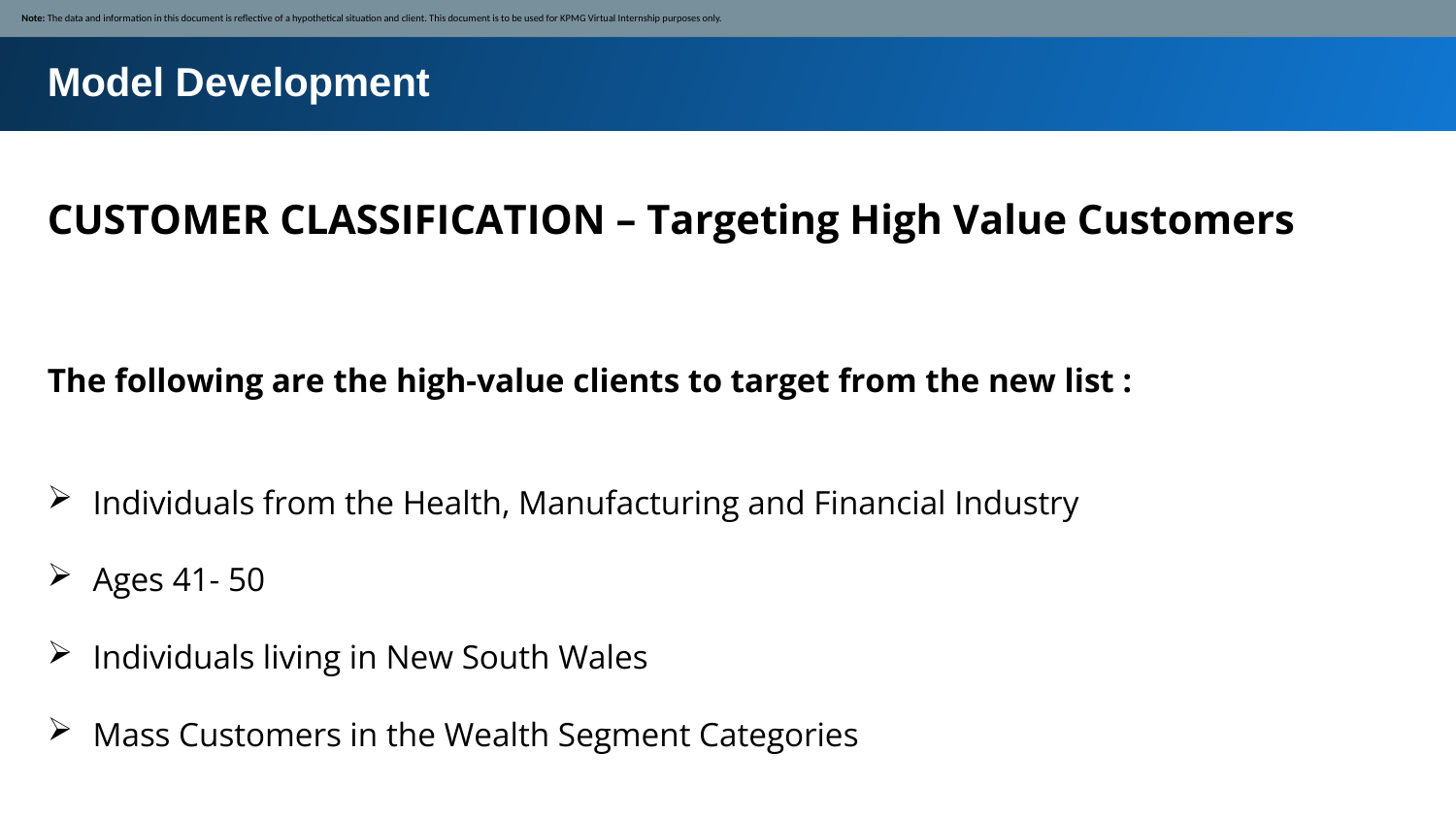

Note: The data and information in this document is reflective of a hypothetical situation and client. This document is to be used for KPMG Virtual Internship purposes only.
Model Development
CUSTOMER CLASSIFICATION – Targeting High Value Customers
The following are the high-value clients to target from the new list :

Individuals from the Health, Manufacturing and Financial Industry
Ages 41- 50
Individuals living in New South Wales
Mass Customers in the Wealth Segment Categories